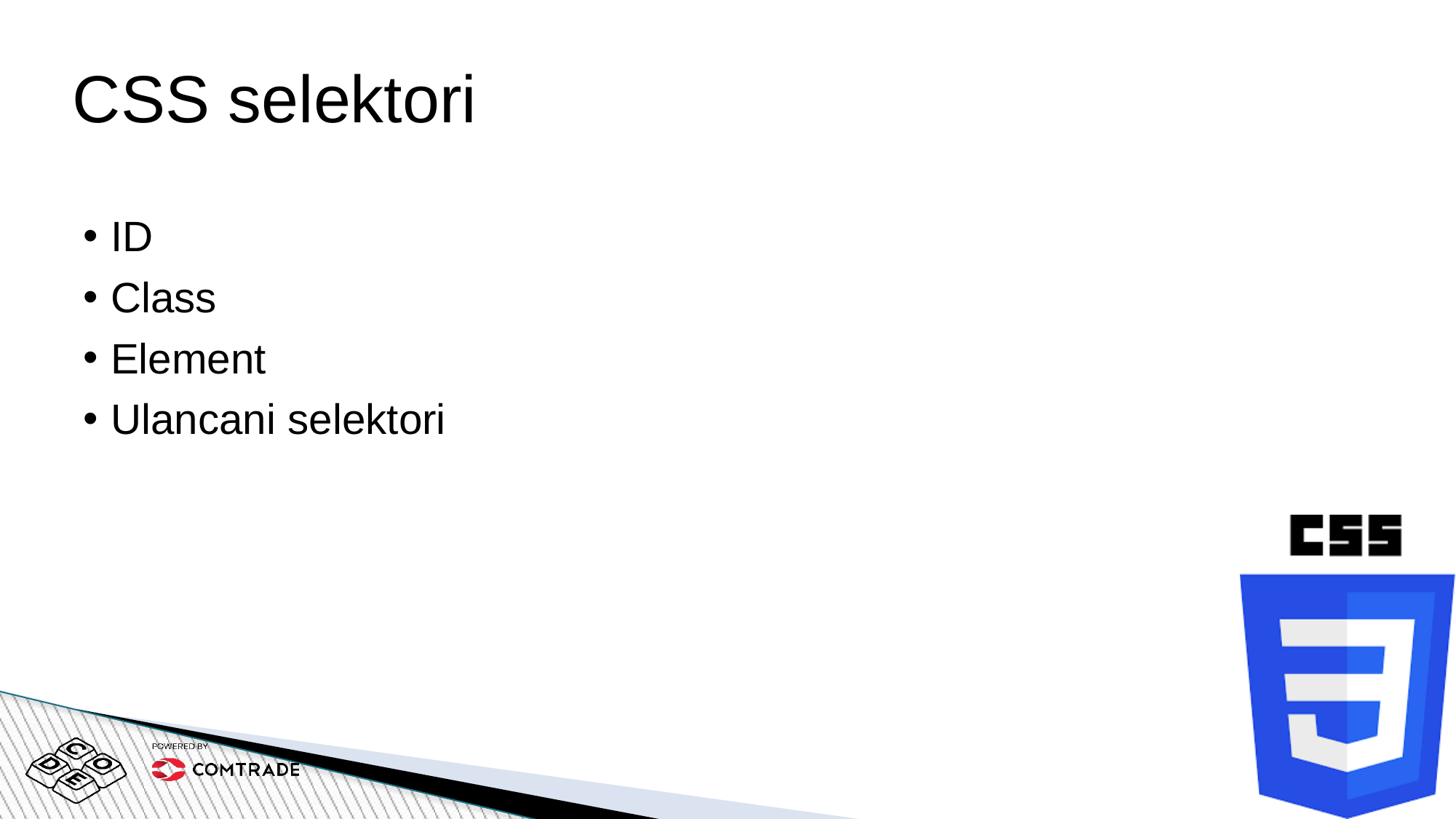

# CSS selektori
ID
Class
Element
Ulancani selektori